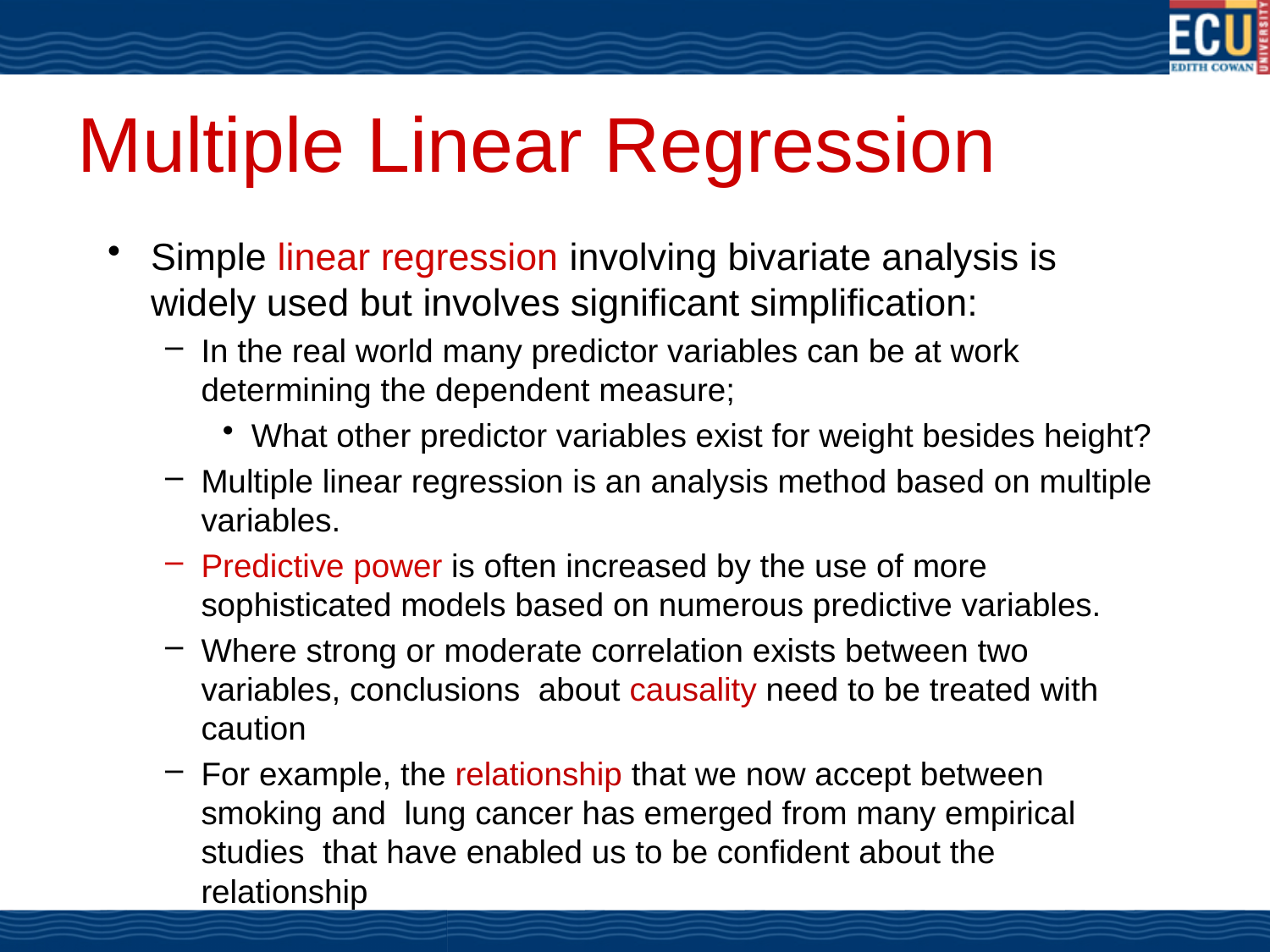

# Multiple Linear Regression
Simple linear regression involving bivariate analysis is widely used but involves significant simplification:
In the real world many predictor variables can be at work determining the dependent measure;
What other predictor variables exist for weight besides height?
Multiple linear regression is an analysis method based on multiple variables.
Predictive power is often increased by the use of more sophisticated models based on numerous predictive variables.
Where strong or moderate correlation exists between two variables, conclusions  about causality need to be treated with caution
For example, the relationship that we now accept between smoking and  lung cancer has emerged from many empirical studies  that have enabled us to be confident about the relationship